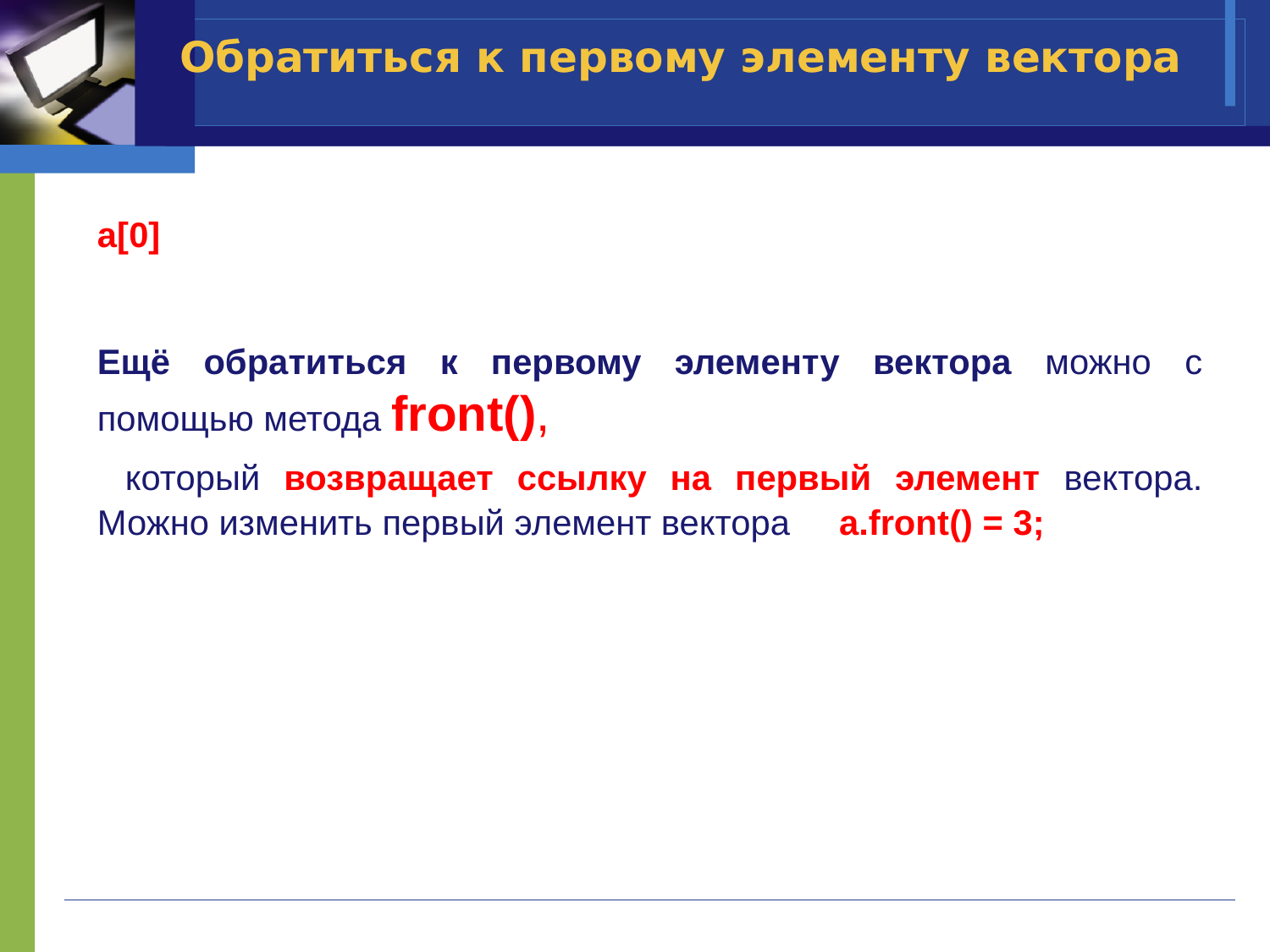

# Обратиться к первому элементу вектора
a[0]

Ещё обратиться к первому элементу вектора можно с помощью метода front(),
 который возвращает ссылку на первый элемент вектора. Можно изменить первый элемент вектора     a.front() = 3;